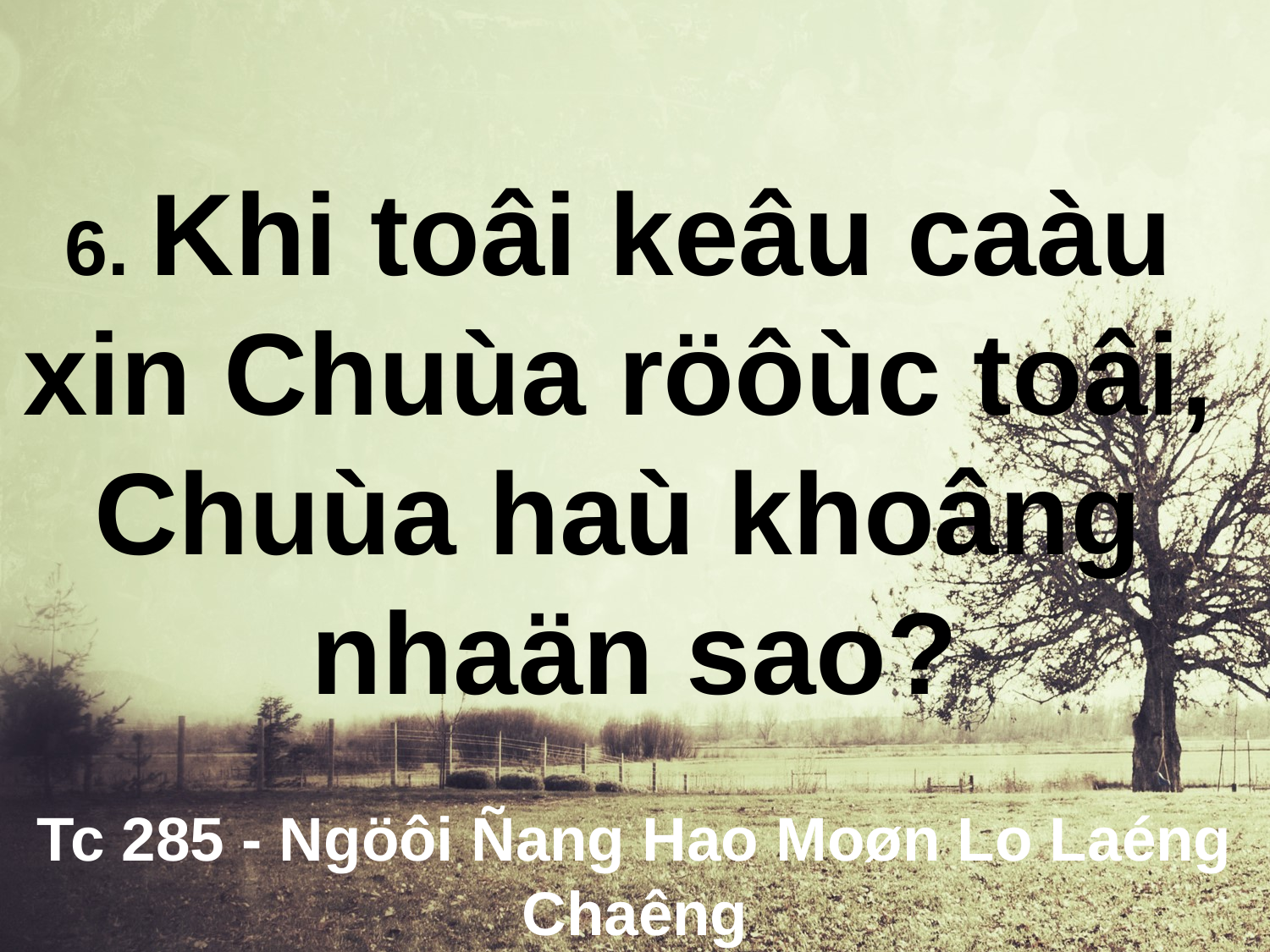

6. Khi toâi keâu caàu
xin Chuùa röôùc toâi,
Chuùa haù khoâng
nhaän sao?
Tc 285 - Ngöôi Ñang Hao Moøn Lo Laéng Chaêng